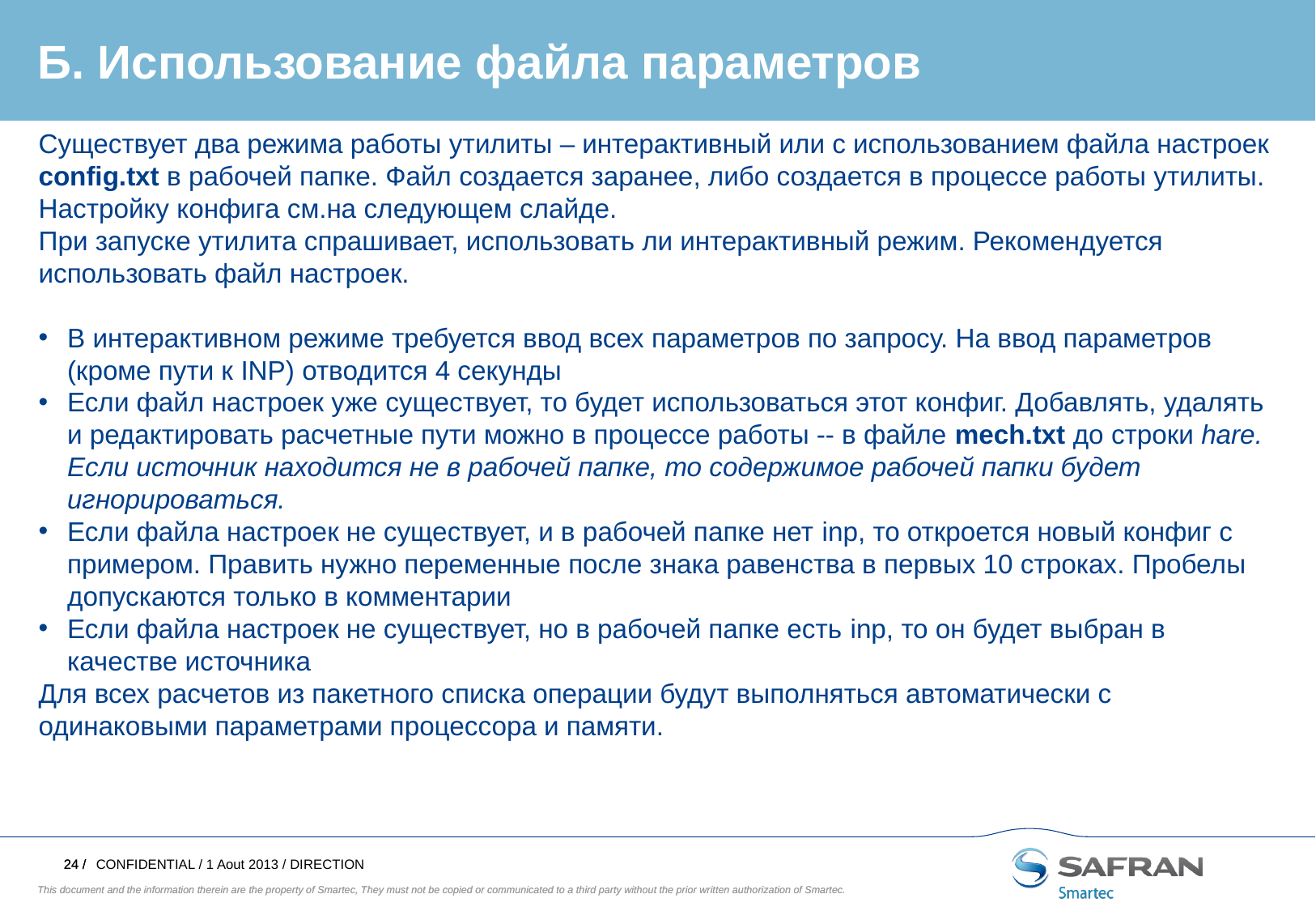

Б. Использование файла параметров
Существует два режима работы утилиты – интерактивный или с использованием файла настроек config.txt в рабочей папке. Файл создается заранее, либо создается в процессе работы утилиты. Настройку конфига см.на следующем слайде.
При запуске утилита спрашивает, использовать ли интерактивный режим. Рекомендуется использовать файл настроек.

В интерактивном режиме требуется ввод всех параметров по запросу. На ввод параметров (кроме пути к INP) отводится 4 секунды
Если файл настроек уже существует, то будет использоваться этот конфиг. Добавлять, удалять и редактировать расчетные пути можно в процессе работы -- в файле mech.txt до строки hare. Если источник находится не в рабочей папке, то содержимое рабочей папки будет игнорироваться.
Если файла настроек не существует, и в рабочей папке нет inp, то откроется новый конфиг с примером. Править нужно переменные после знака равенства в первых 10 строках. Пробелы  допускаются только в комментарии
Если файла настроек не существует, но в рабочей папке есть inp, то он будет выбран в качестве источника
Для всех расчетов из пакетного списка операции будут выполняться автоматически с одинаковыми параметрами процессора и памяти.
CONFIDENTIAL / 1 Aout 2013 / DIRECTION